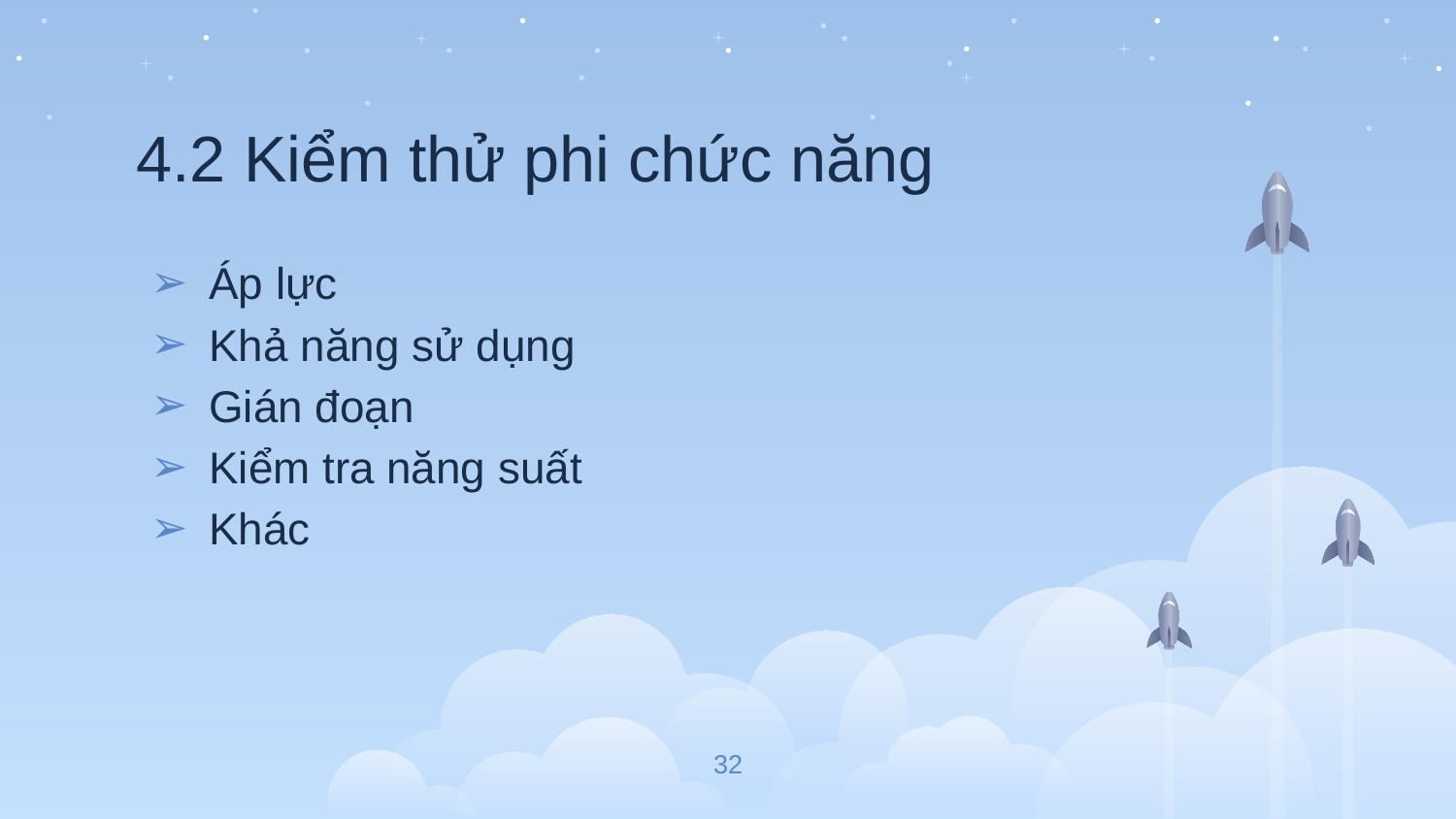

# 4.2 Kiểm thử phi chức năng
Áp lực
Khả năng sử dụng
Gián đoạn
Kiểm tra năng suất
Khác
32